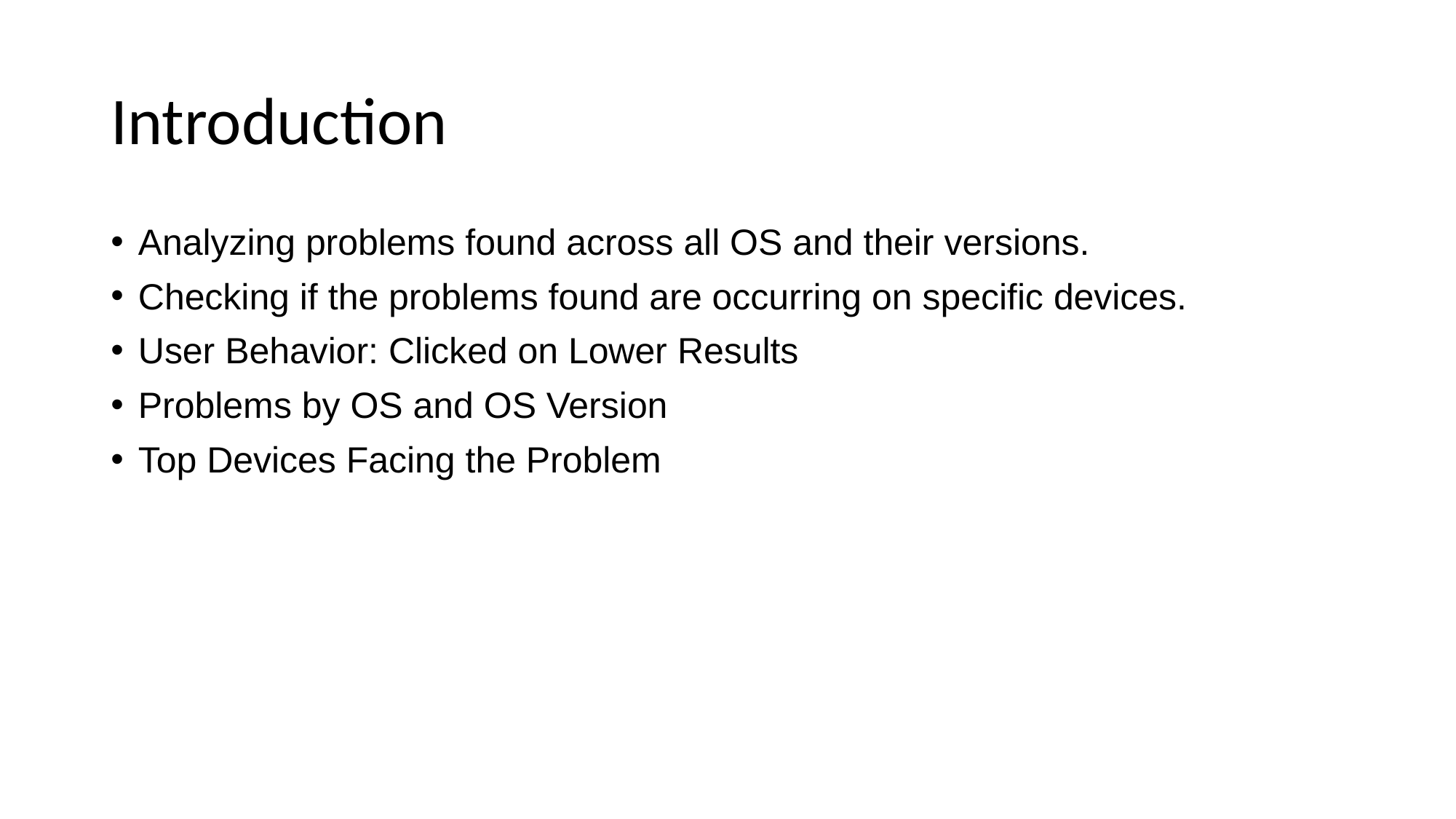

# Introduction
Analyzing problems found across all OS and their versions.
Checking if the problems found are occurring on specific devices.
User Behavior: Clicked on Lower Results
Problems by OS and OS Version
Top Devices Facing the Problem